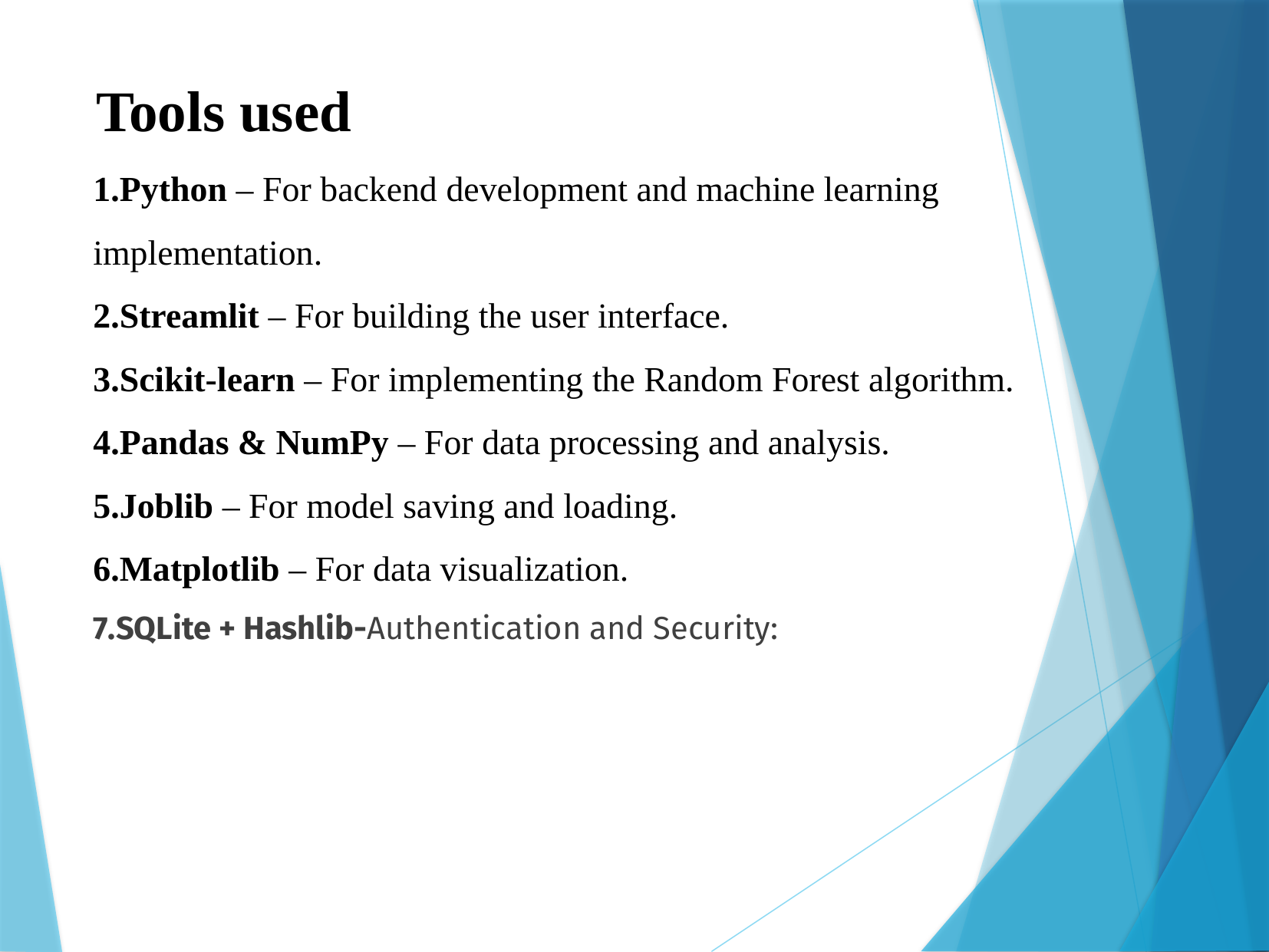

1.Python – For backend development and machine learning
implementation.
Streamlit – For building the user interface.
Scikit-learn – For implementing the Random Forest algorithm.
Pandas & NumPy – For data processing and analysis.
Joblib – For model saving and loading.
Matplotlib – For data visualization.
SQLite + Hashlib-Authentication and Security:

# Tools used